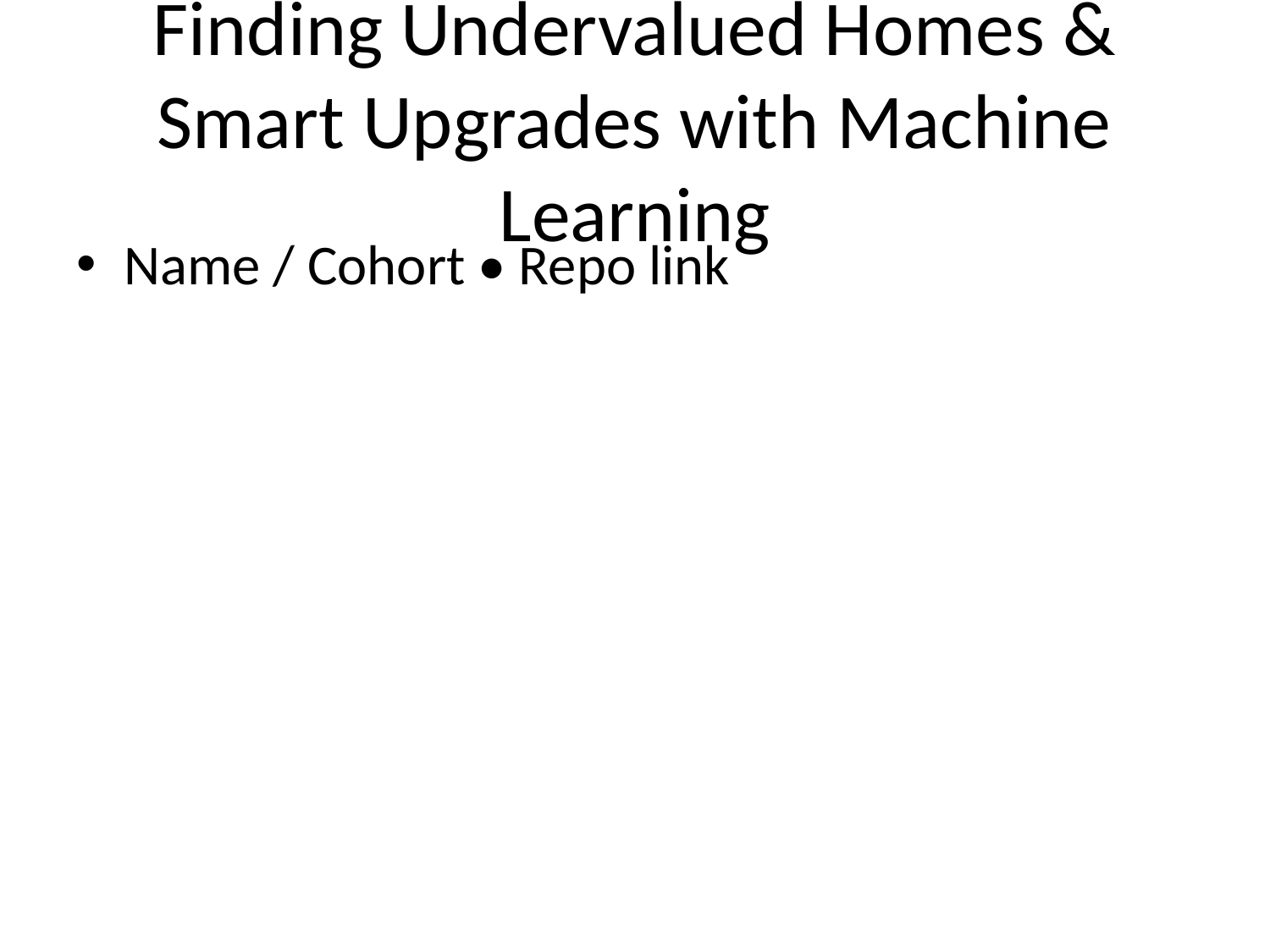

# Finding Undervalued Homes & Smart Upgrades with Machine Learning
Name / Cohort • Repo link